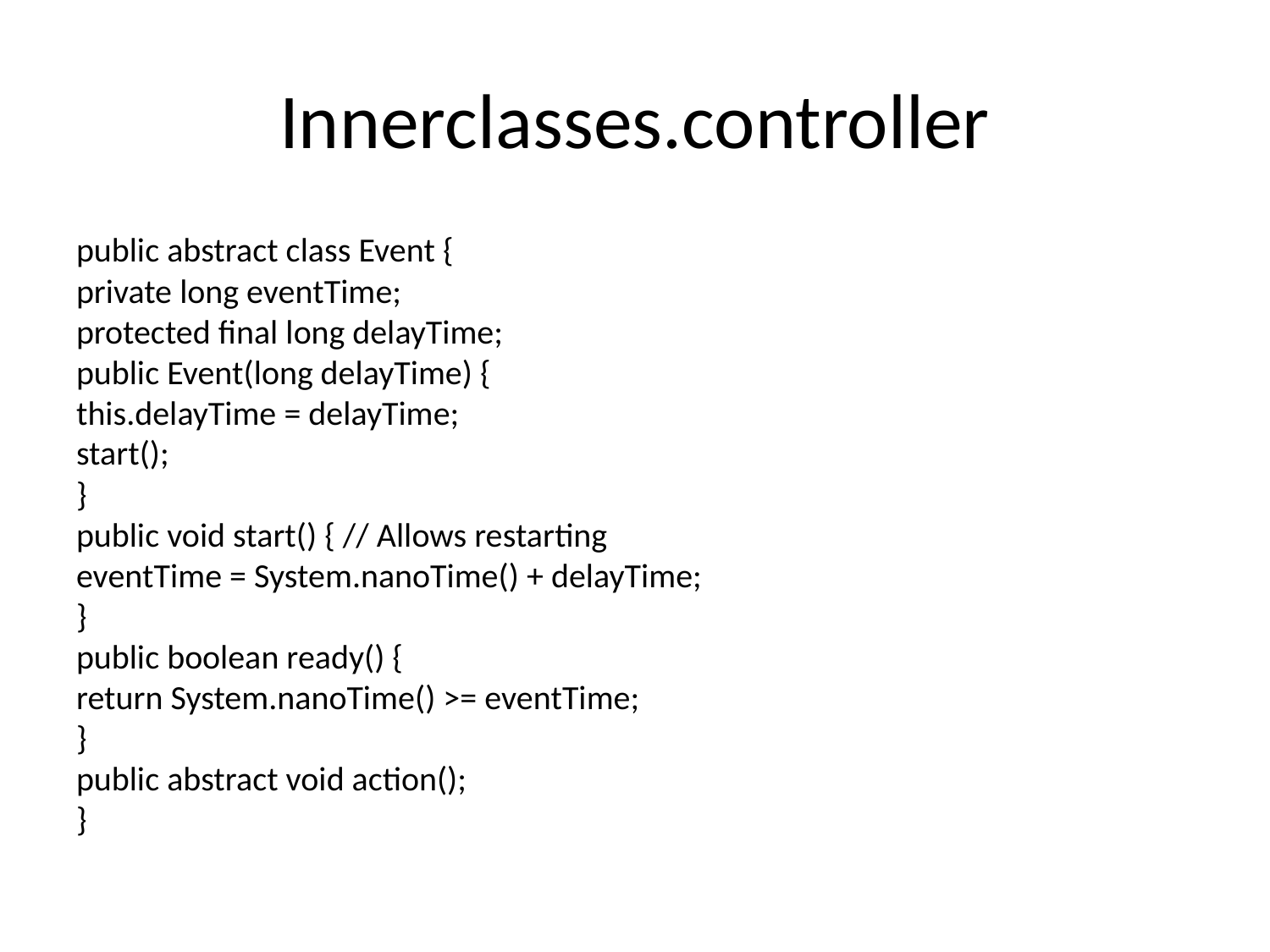

# Innerclasses.controller
public abstract class Event {
private long eventTime;
protected final long delayTime;
public Event(long delayTime) {
this.delayTime = delayTime;
start();
}
public void start() { // Allows restarting
eventTime = System.nanoTime() + delayTime;
}
public boolean ready() {
return System.nanoTime() >= eventTime;
}
public abstract void action();
}